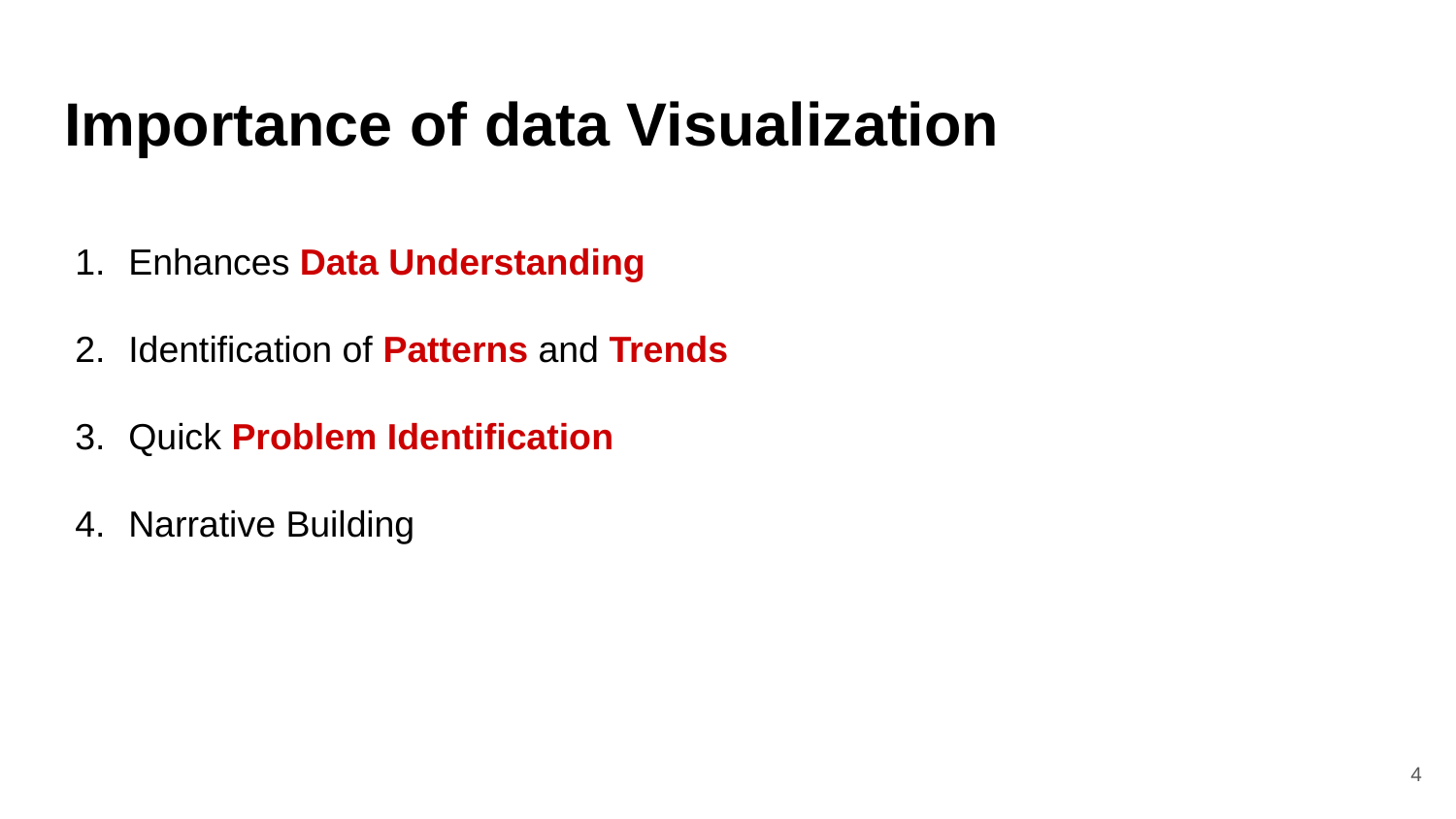

# Importance of data Visualization
Enhances Data Understanding
Identification of Patterns and Trends
Quick Problem Identification
Narrative Building
4